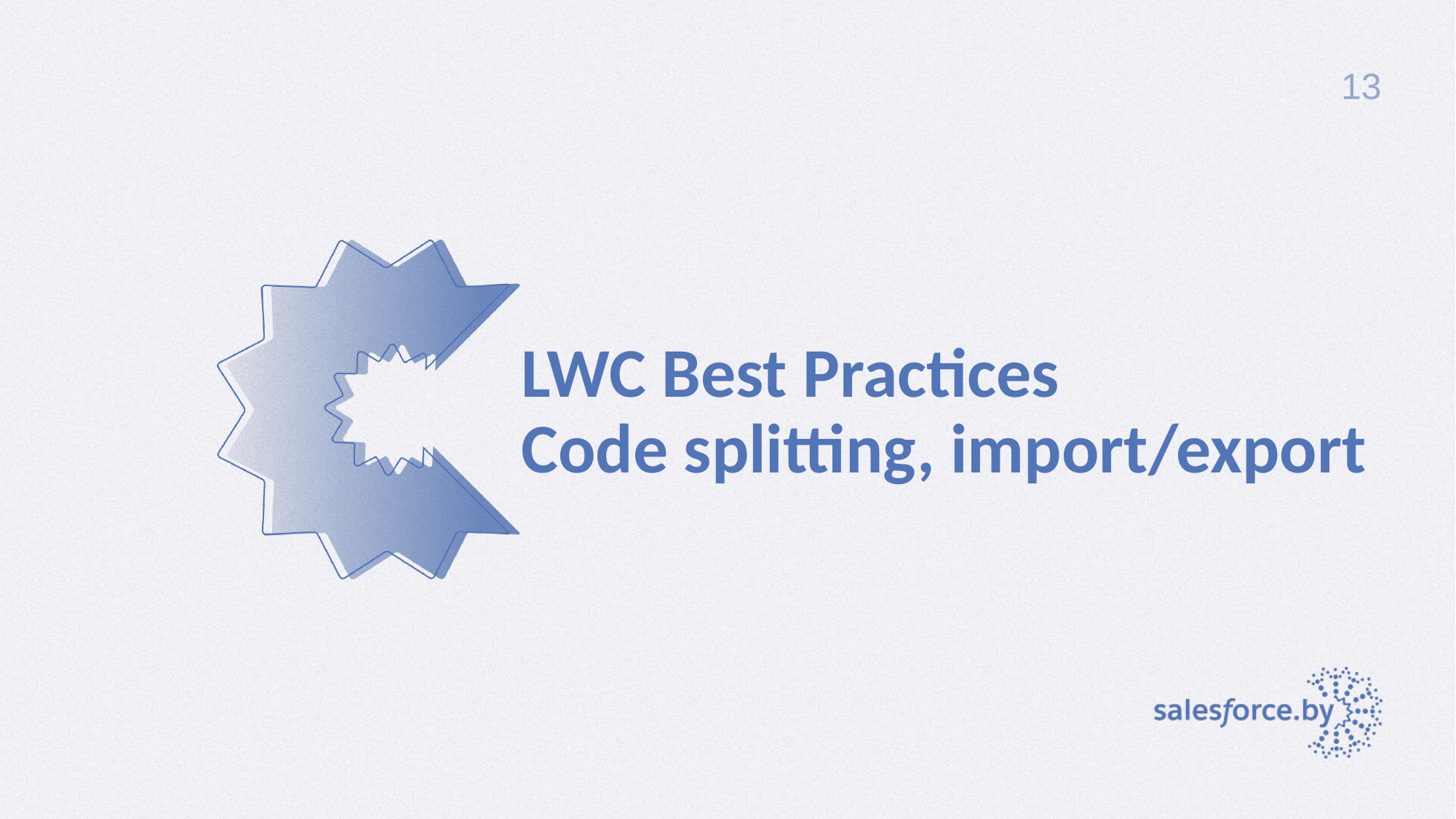

13
# LWC Best Practices Code splitting, import/export